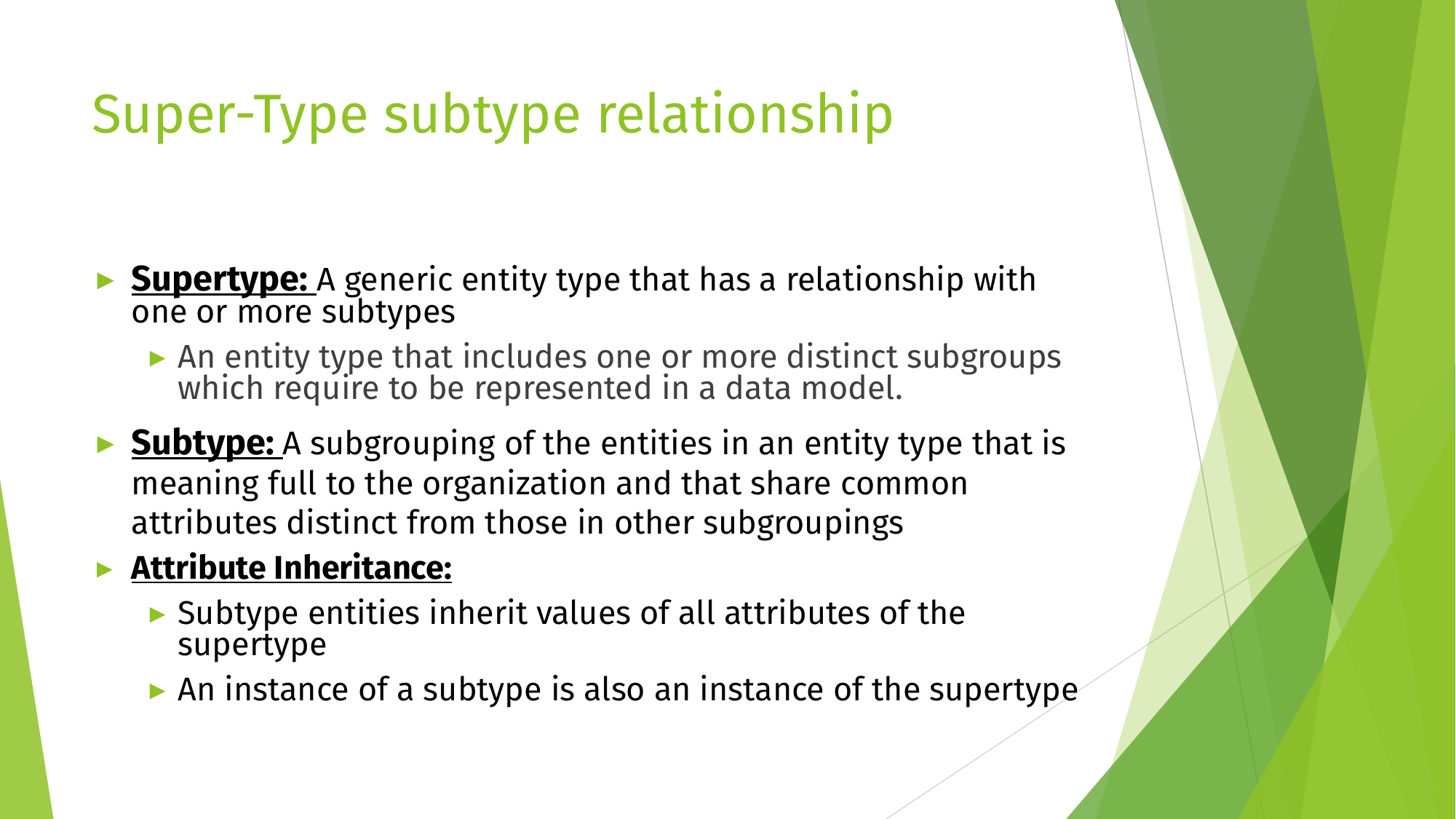

# Super-Type subtype relationship
Supertype: A generic entity type that has a relationship with one or more subtypes
An entity type that includes one or more distinct subgroups which require to be represented in a data model.
Subtype: A subgrouping of the entities in an entity type that is meaning full to the organization and that share common attributes distinct from those in other subgroupings
Attribute Inheritance:
Subtype entities inherit values of all attributes of the supertype
An instance of a subtype is also an instance of the supertype